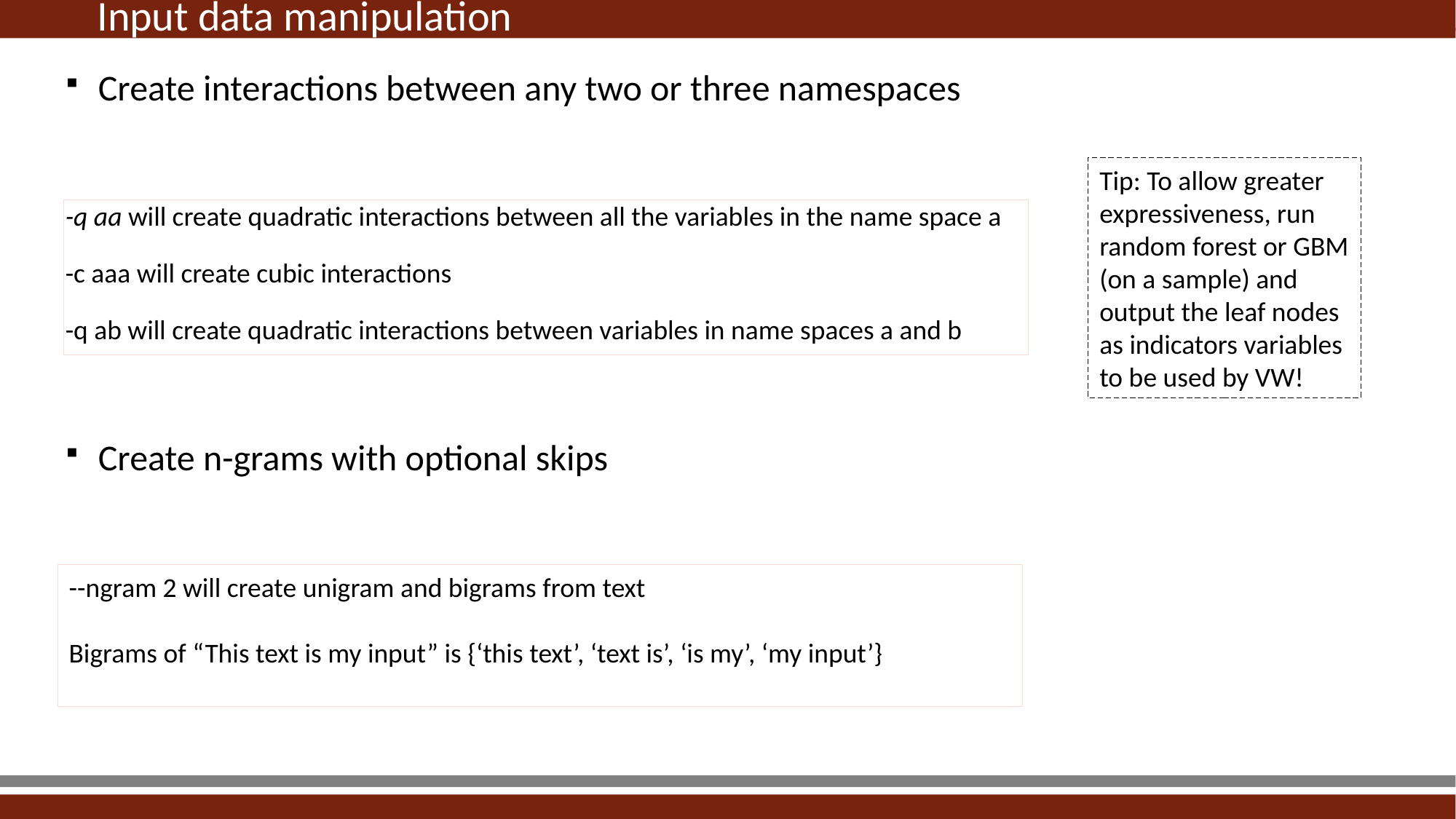

Input data manipulation
Create interactions between any two or three namespaces

-q aa will create quadratic interactions between all the variables in the name space a
-c aaa will create cubic interactions
-q ab will create quadratic interactions between variables in name spaces a and b

Create n-grams with optional skips

Tip: To allow greater expressiveness, run  random forest or GBM (on a sample) and output the leaf nodes as indicators variables to be used by VW!

--ngram 2 will create unigram and bigrams from text

Bigrams of “This text is my input” is {‘this text’, ‘text is’, ‘is my’, ‘my input’}